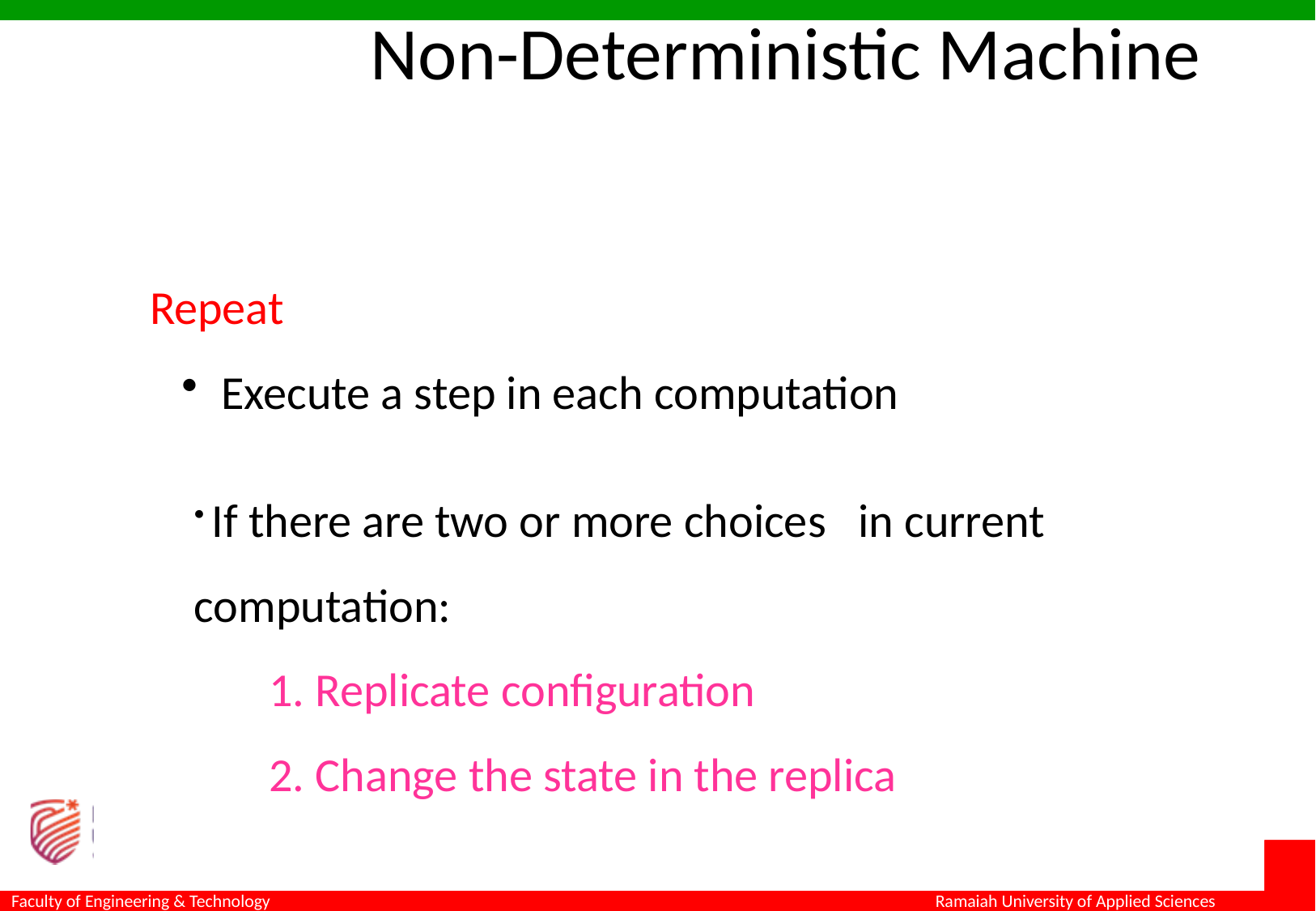

Non-Deterministic Machine
Repeat
 Execute a step in each computation
 If there are two or more choices   in current computation:
       1. Replicate configuration
       2. Change the state in the replica